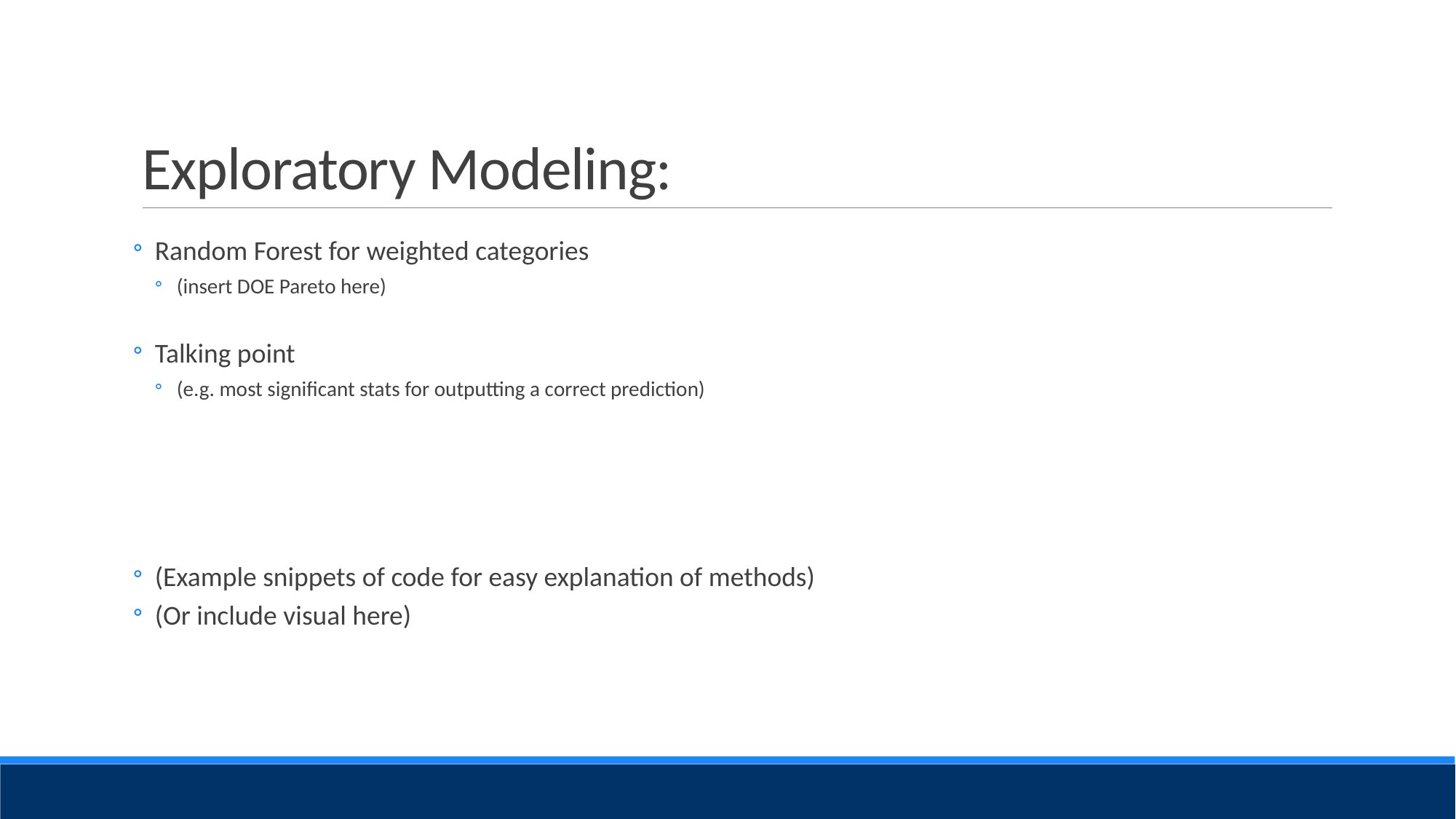

# Exploratory Modeling:
Random Forest for weighted categories
(insert DOE Pareto here)

Talking point
(e.g. most significant stats for outputting a correct prediction)

(Example snippets of code for easy explanation of methods)
(Or include visual here)